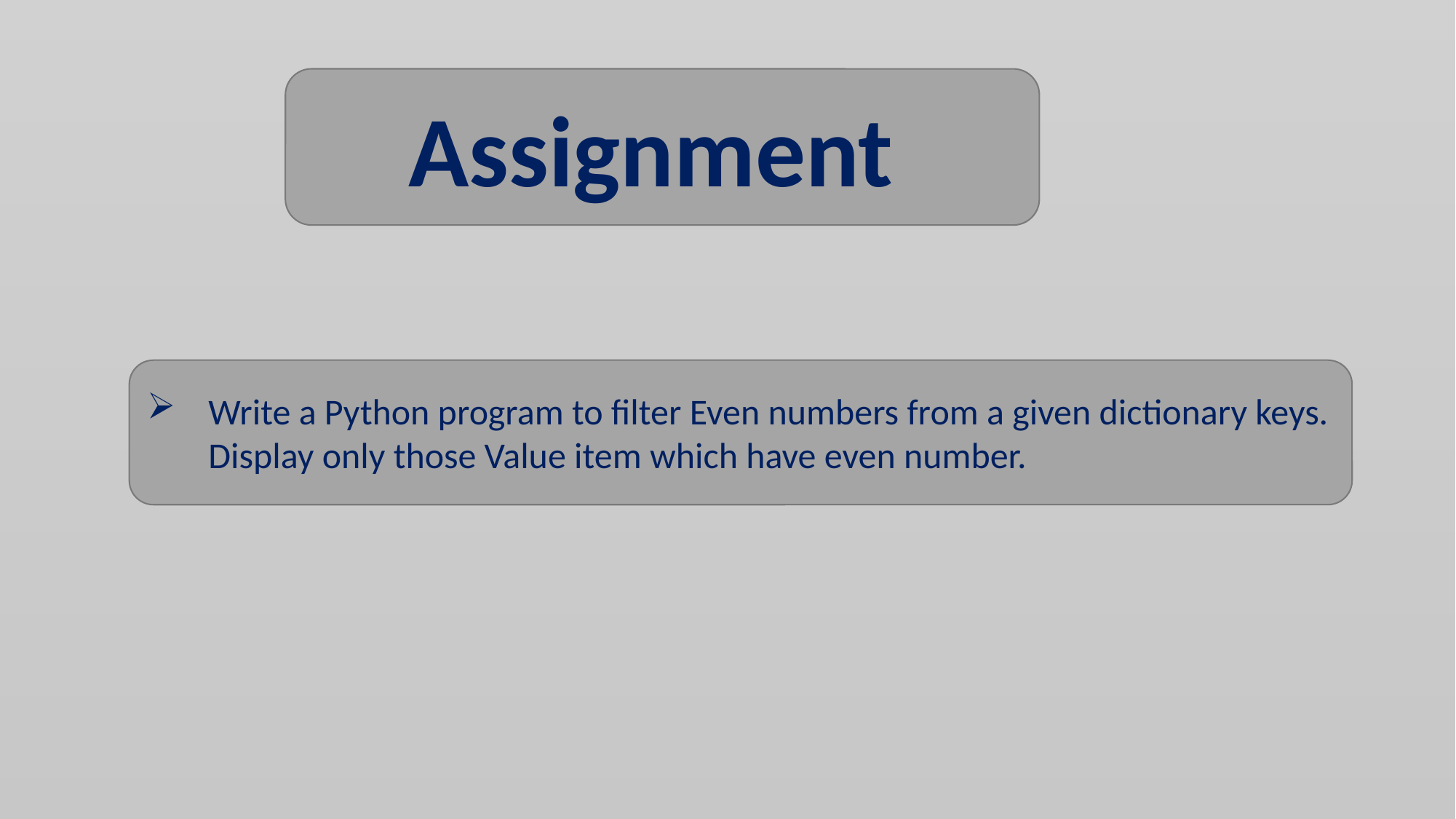

Assignment
Write a Python program to filter Even numbers from a given dictionary keys. Display only those Value item which have even number.